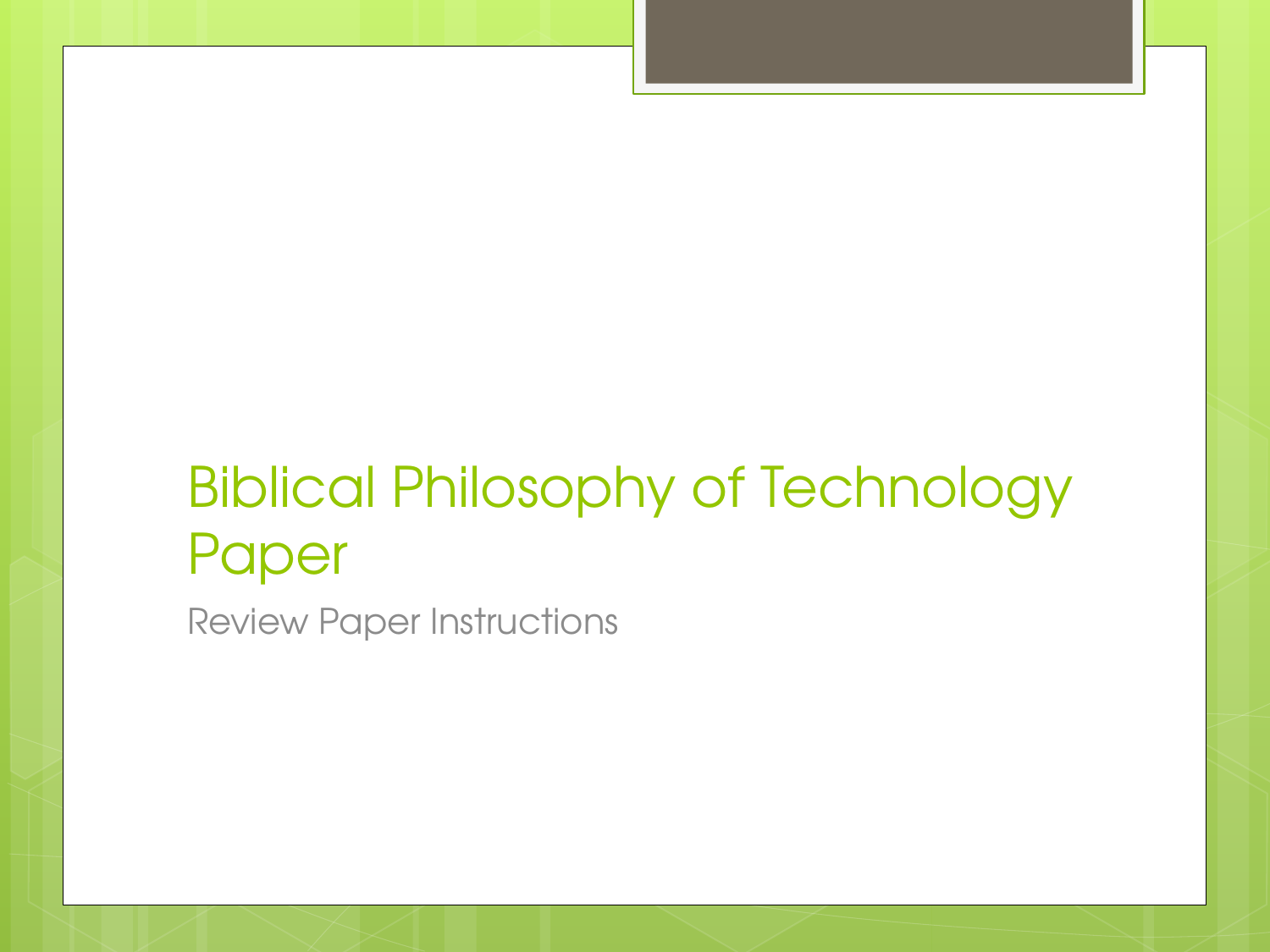

# Biblical Philosophy of Technology Paper
Review Paper Instructions